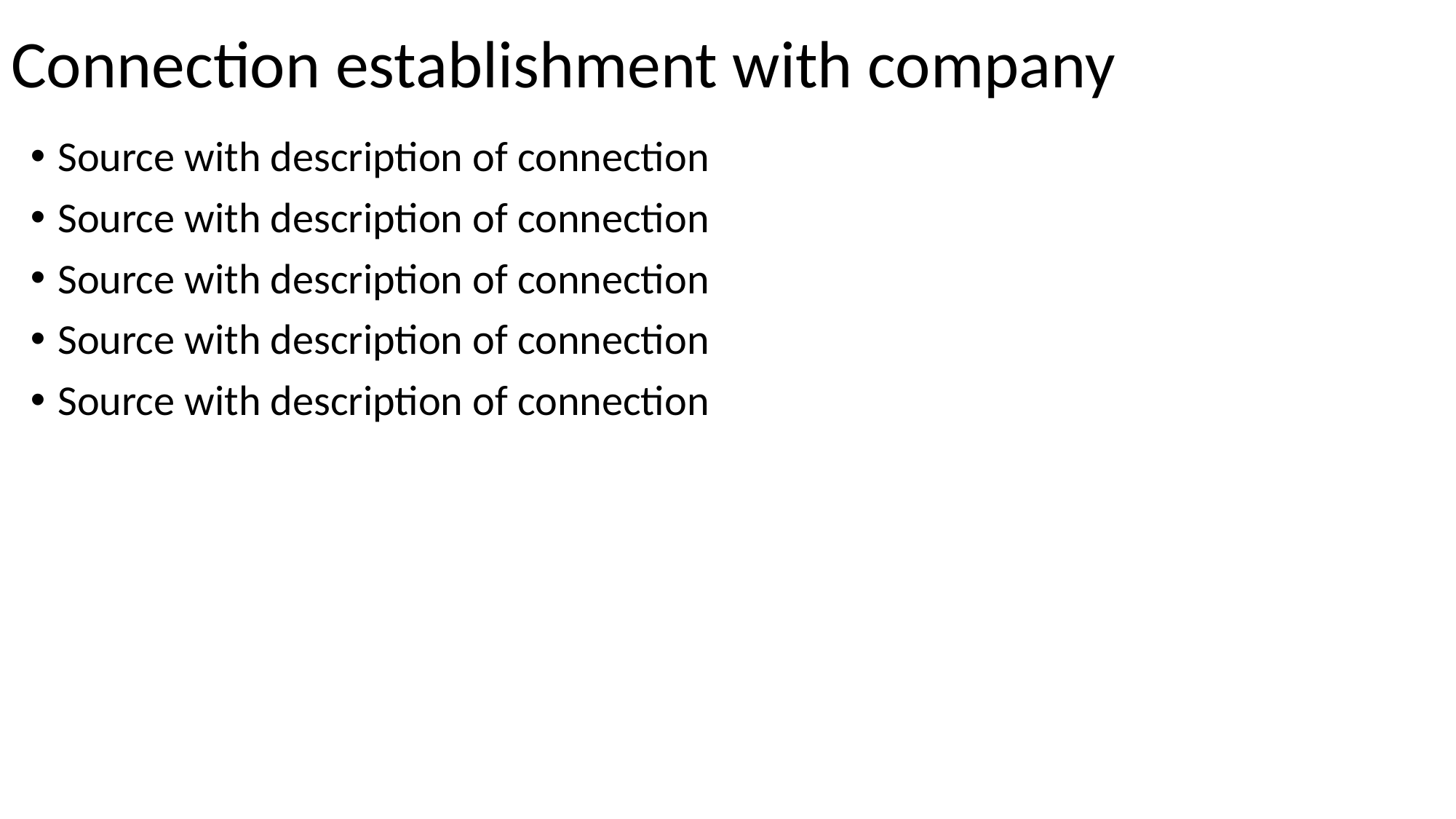

# Connection establishment with company
Source with description of connection
Source with description of connection
Source with description of connection
Source with description of connection
Source with description of connection